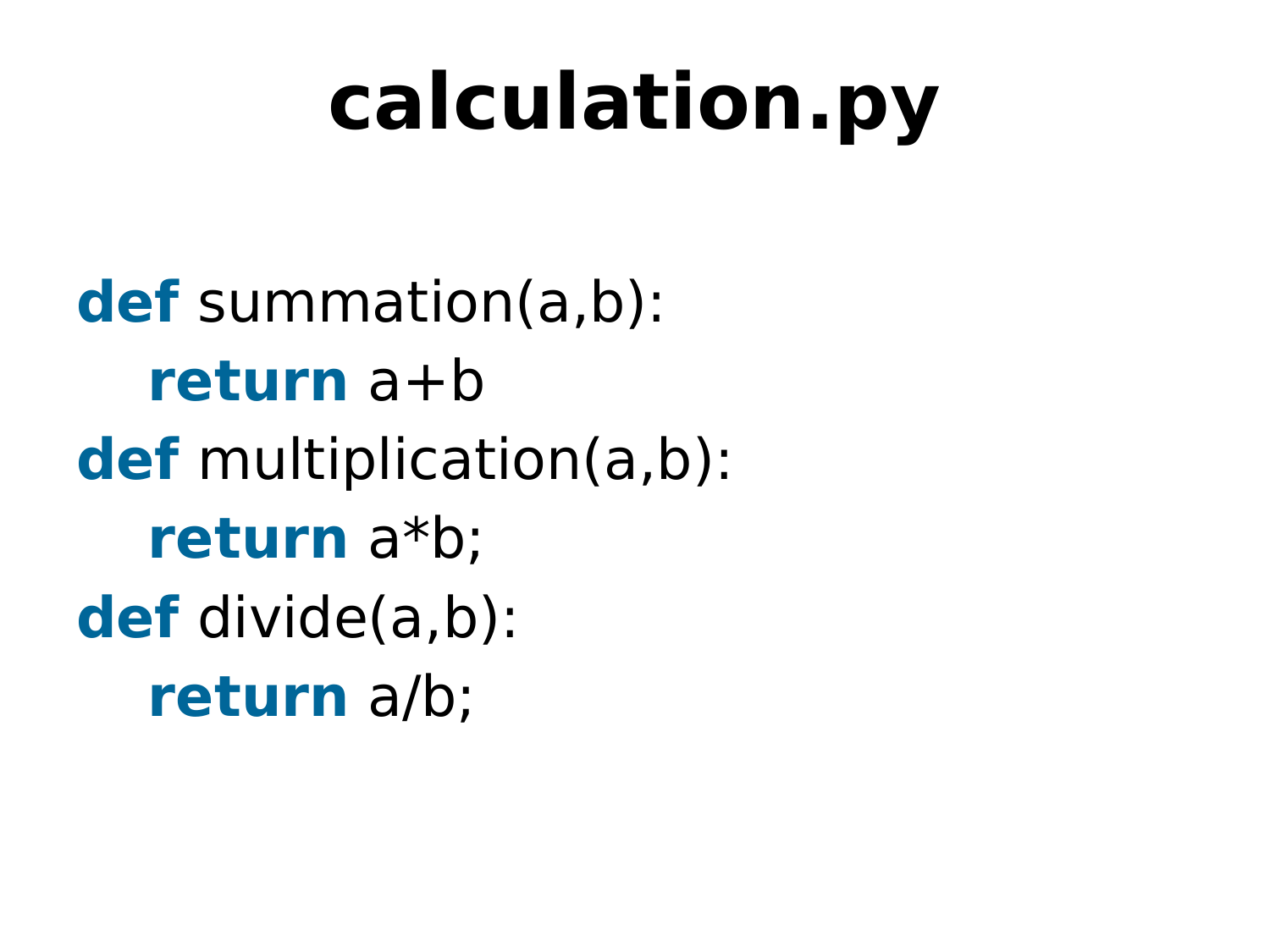

# calculation.py

def summation(a,b):
    return a+b
def multiplication(a,b):
    return a*b;
def divide(a,b):
    return a/b;